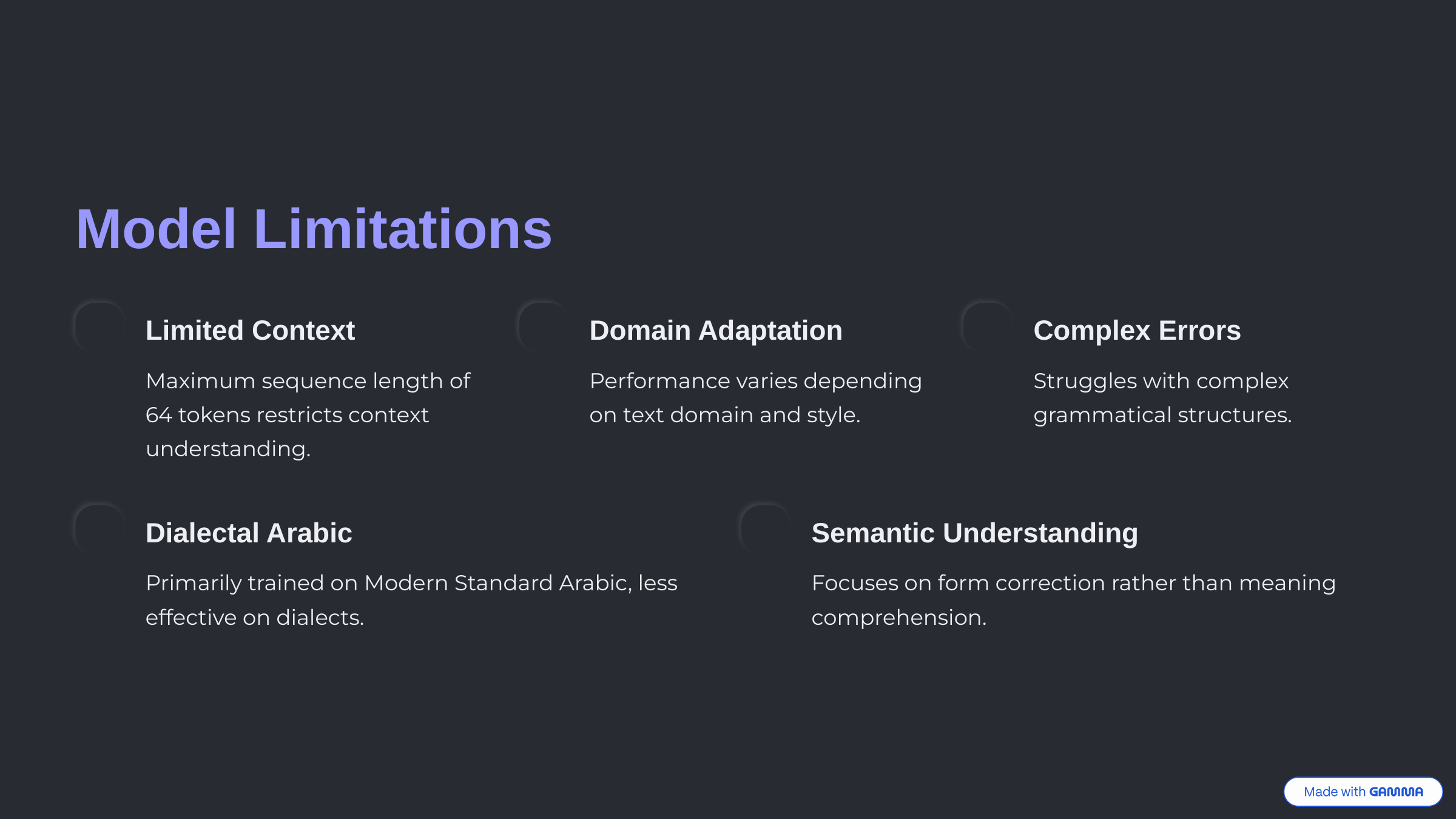

Model Limitations

Limited Context
Domain Adaptation
Complex Errors
Maximum sequence length of 64 tokens restricts context understanding.
Performance varies depending on text domain and style.
Struggles with complex grammatical structures.

Dialectal Arabic
Semantic Understanding
Primarily trained on Modern Standard Arabic, less effective on dialects.
Focuses on form correction rather than meaning comprehension.